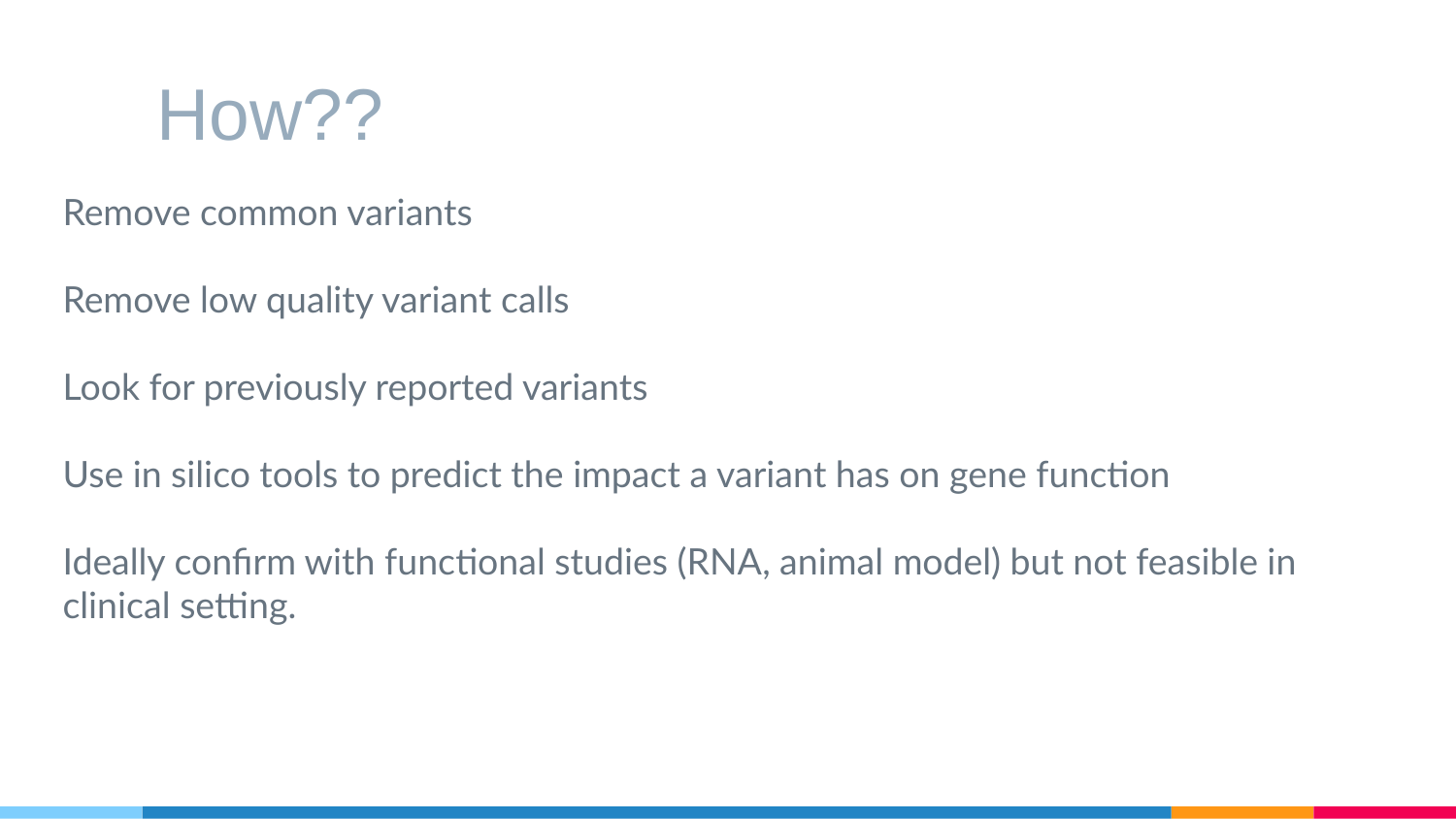

# How??
Remove common variants

Remove low quality variant calls

Look for previously reported variants

Use in silico tools to predict the impact a variant has on gene function

Ideally confirm with functional studies (RNA, animal model) but not feasible in clinical setting.